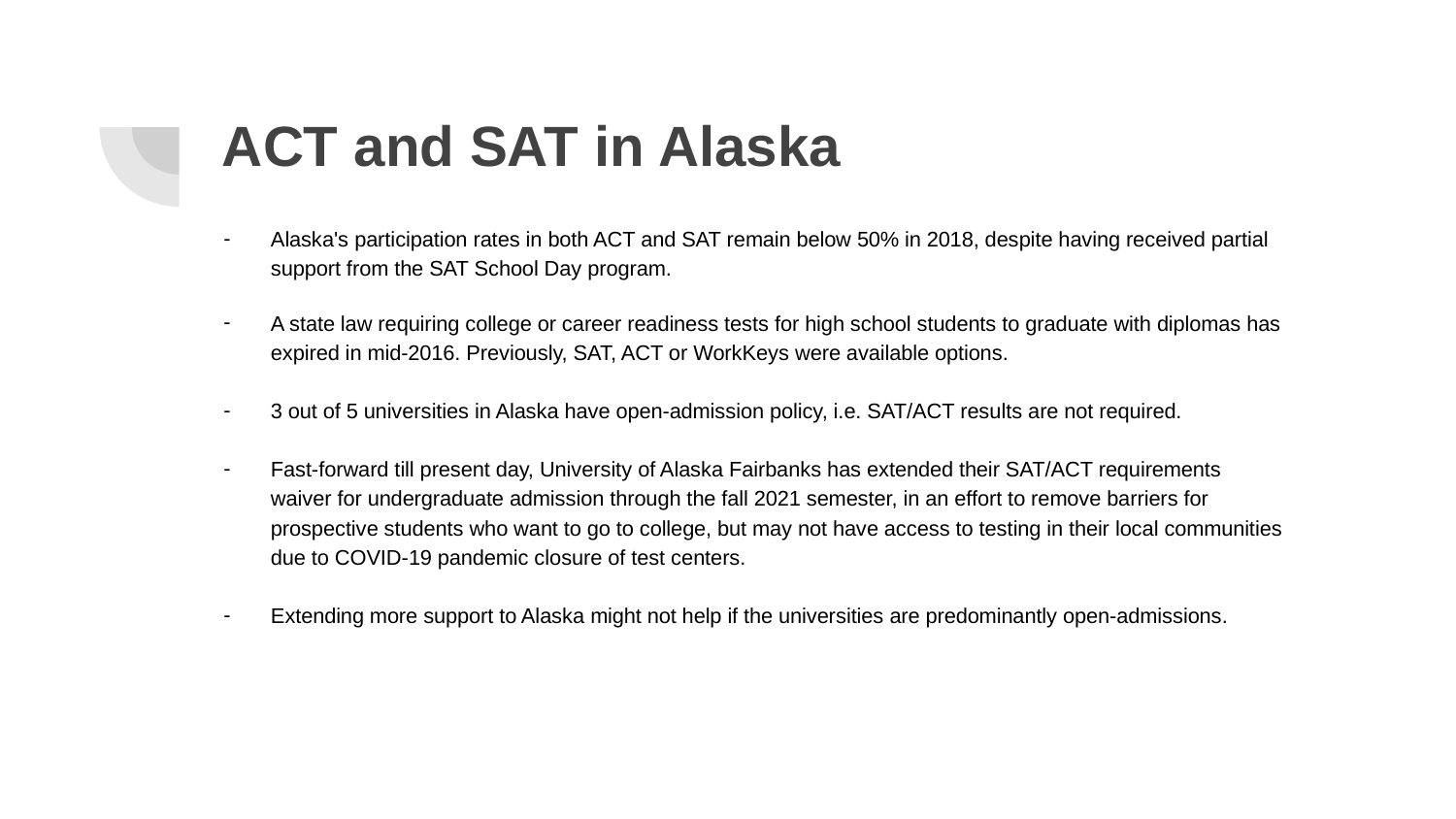

# ACT and SAT in Alaska
Alaska's participation rates in both ACT and SAT remain below 50% in 2018, despite having received partial support from the SAT School Day program.
A state law requiring college or career readiness tests for high school students to graduate with diplomas has expired in mid-2016. Previously, SAT, ACT or WorkKeys were available options.
3 out of 5 universities in Alaska have open-admission policy, i.e. SAT/ACT results are not required.
Fast-forward till present day, University of Alaska Fairbanks has extended their SAT/ACT requirements waiver for undergraduate admission through the fall 2021 semester, in an effort to remove barriers for prospective students who want to go to college, but may not have access to testing in their local communities due to COVID-19 pandemic closure of test centers.
Extending more support to Alaska might not help if the universities are predominantly open-admissions.